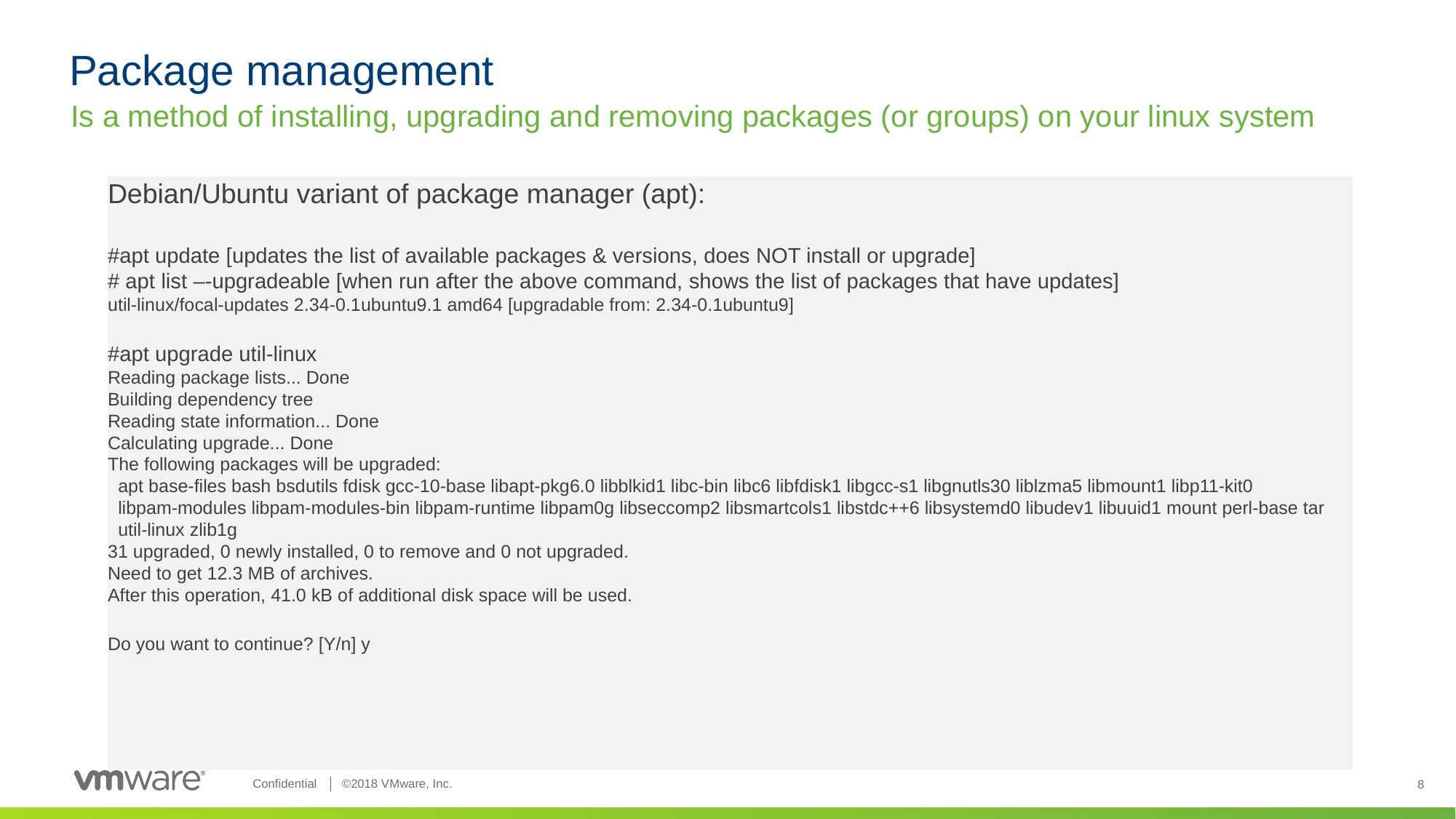

# Package management
Is a method of installing, upgrading and removing packages (or groups) on your linux system

Debian/Ubuntu variant of package manager (apt):

#apt update [updates the list of available packages & versions, does NOT install or upgrade]
# apt list –-upgradeable [when run after the above command, shows the list of packages that have updates]
util-linux/focal-updates 2.34-0.1ubuntu9.1 amd64 [upgradable from: 2.34-0.1ubuntu9]

#apt upgrade util-linux
Reading package lists... Done
Building dependency tree
Reading state information... Done
Calculating upgrade... Done
The following packages will be upgraded:
  apt base-files bash bsdutils fdisk gcc-10-base libapt-pkg6.0 libblkid1 libc-bin libc6 libfdisk1 libgcc-s1 libgnutls30 liblzma5 libmount1 libp11-kit0
  libpam-modules libpam-modules-bin libpam-runtime libpam0g libseccomp2 libsmartcols1 libstdc++6 libsystemd0 libudev1 libuuid1 mount perl-base tar
  util-linux zlib1g
31 upgraded, 0 newly installed, 0 to remove and 0 not upgraded.
Need to get 12.3 MB of archives.
After this operation, 41.0 kB of additional disk space will be used.
Do you want to continue? [Y/n] y